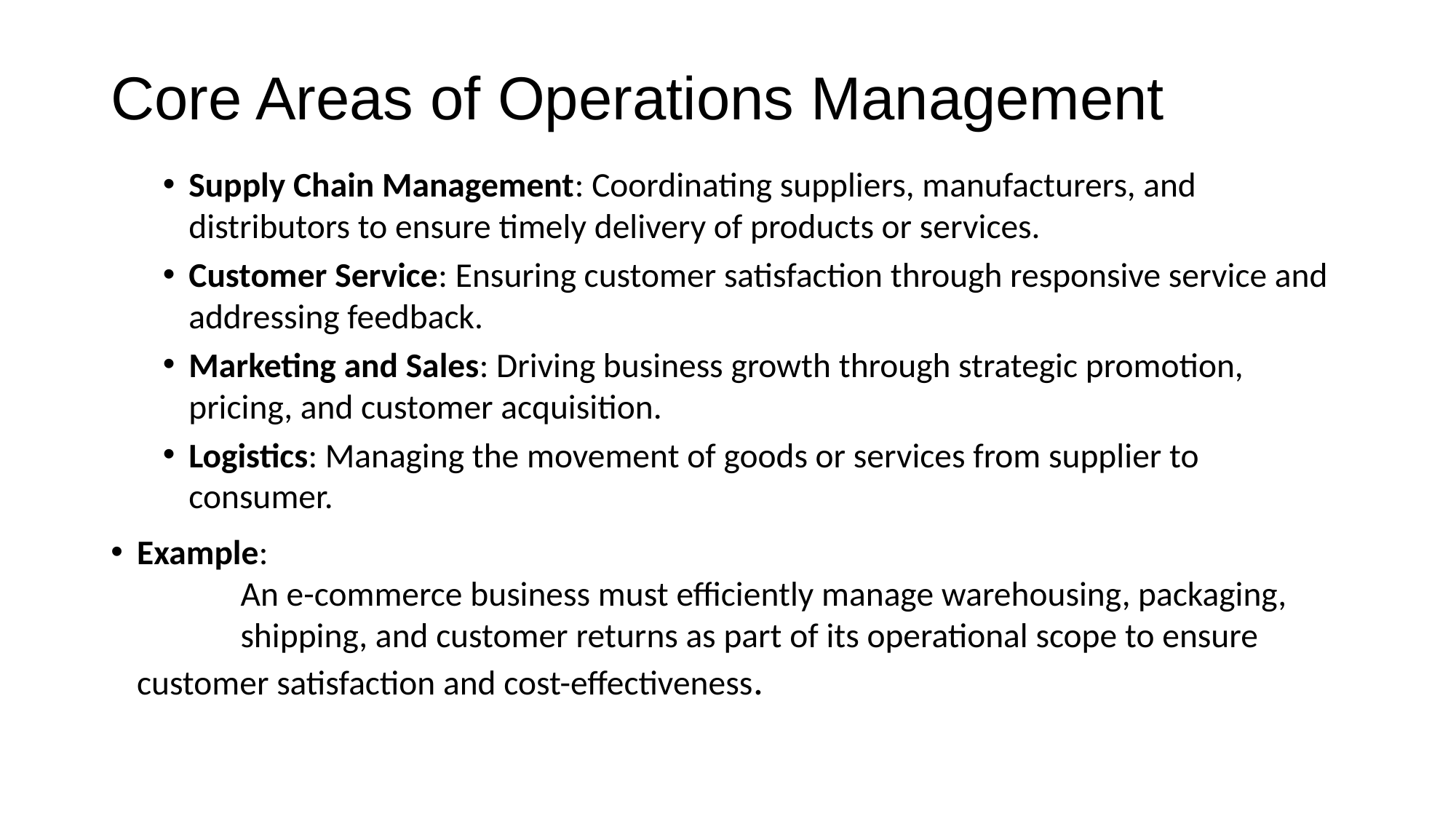

# Core Areas of Operations Management
Supply Chain Management: Coordinating suppliers, manufacturers, and distributors to ensure timely delivery of products or services.
Customer Service: Ensuring customer satisfaction through responsive service and addressing feedback.
Marketing and Sales: Driving business growth through strategic promotion, pricing, and customer acquisition.
Logistics: Managing the movement of goods or services from supplier to consumer.
Example:
	An e-commerce business must efficiently manage warehousing, packaging, 	shipping, and customer returns as part of its operational scope to ensure 	customer satisfaction and cost-effectiveness.